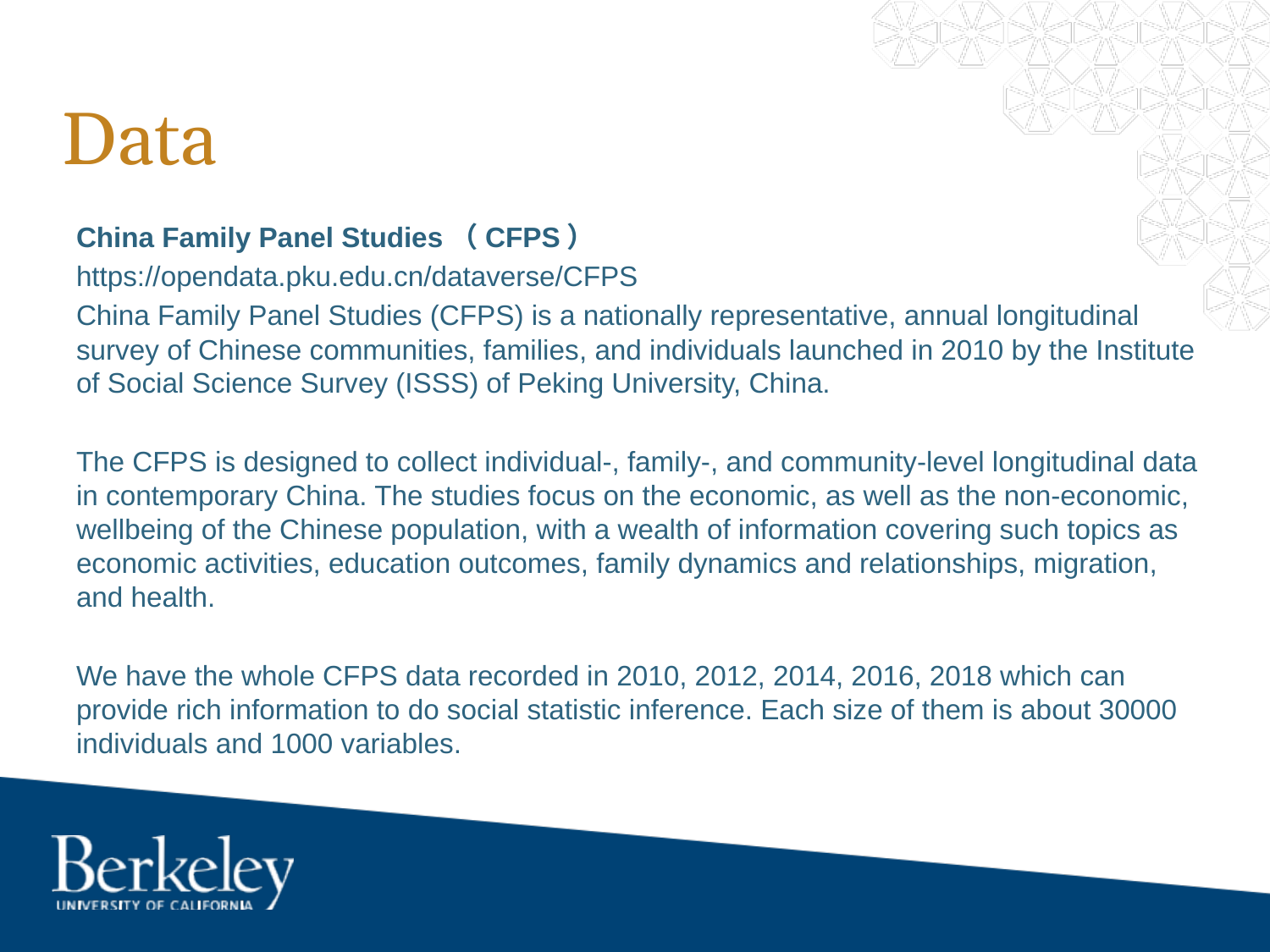

# Data
China Family Panel Studies（CFPS）
https://opendata.pku.edu.cn/dataverse/CFPS
China Family Panel Studies (CFPS) is a nationally representative, annual longitudinal survey of Chinese communities, families, and individuals launched in 2010 by the Institute of Social Science Survey (ISSS) of Peking University, China.

The CFPS is designed to collect individual-, family-, and community-level longitudinal data in contemporary China. The studies focus on the economic, as well as the non-economic, wellbeing of the Chinese population, with a wealth of information covering such topics as economic activities, education outcomes, family dynamics and relationships, migration, and health.

We have the whole CFPS data recorded in 2010, 2012, 2014, 2016, 2018 which can provide rich information to do social statistic inference. Each size of them is about 30000 individuals and 1000 variables.